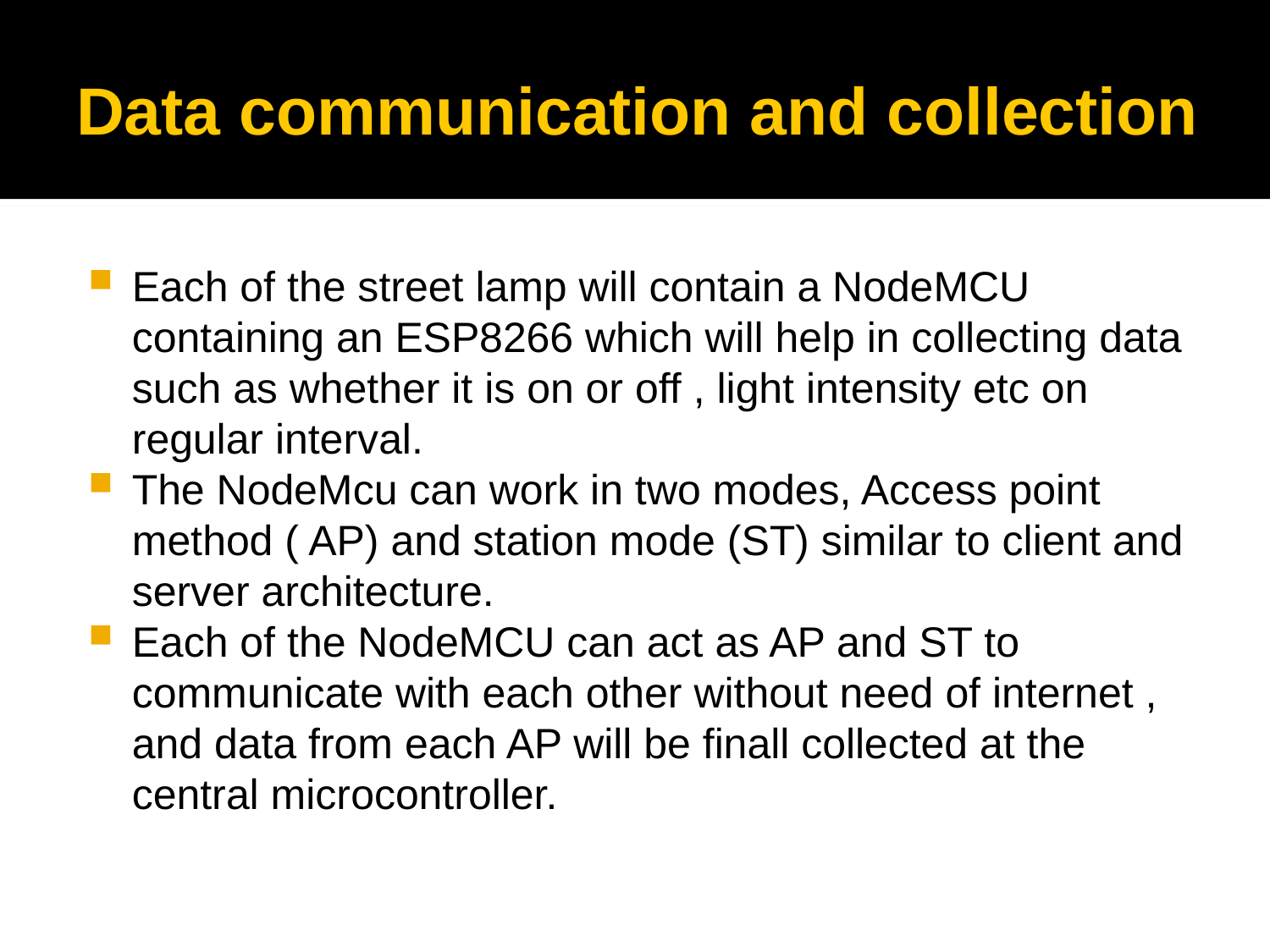

# Data communication and collection
Each of the street lamp will contain a NodeMCU containing an ESP8266 which will help in collecting data such as whether it is on or off , light intensity etc on regular interval.
The NodeMcu can work in two modes, Access point method ( AP) and station mode (ST) similar to client and server architecture.
Each of the NodeMCU can act as AP and ST to communicate with each other without need of internet , and data from each AP will be finall collected at the central microcontroller.